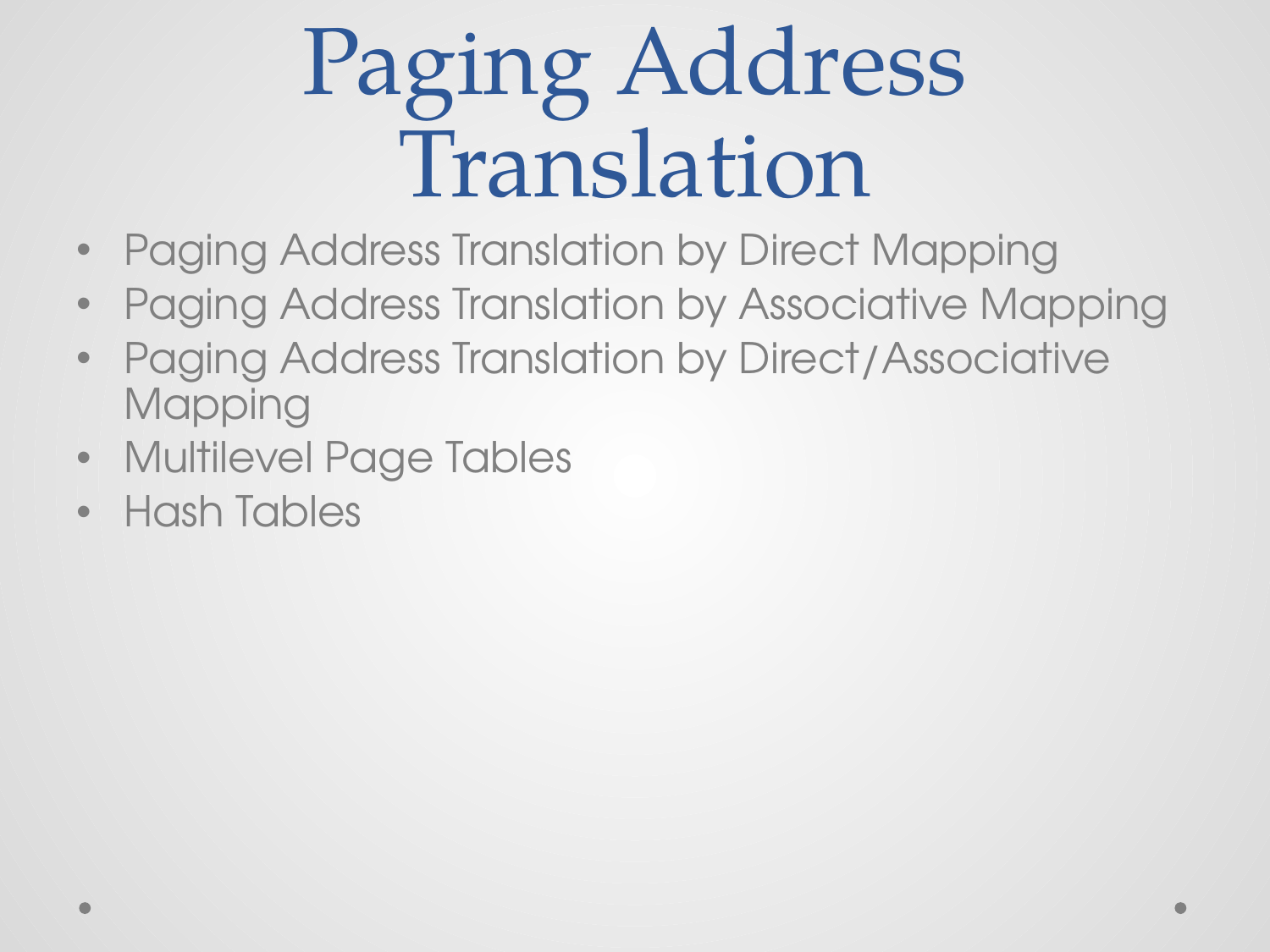

# Paging Address Translation
Paging Address Translation by Direct Mapping
Paging Address Translation by Associative Mapping
Paging Address Translation by Direct/Associative Mapping
Multilevel Page Tables
Hash Tables